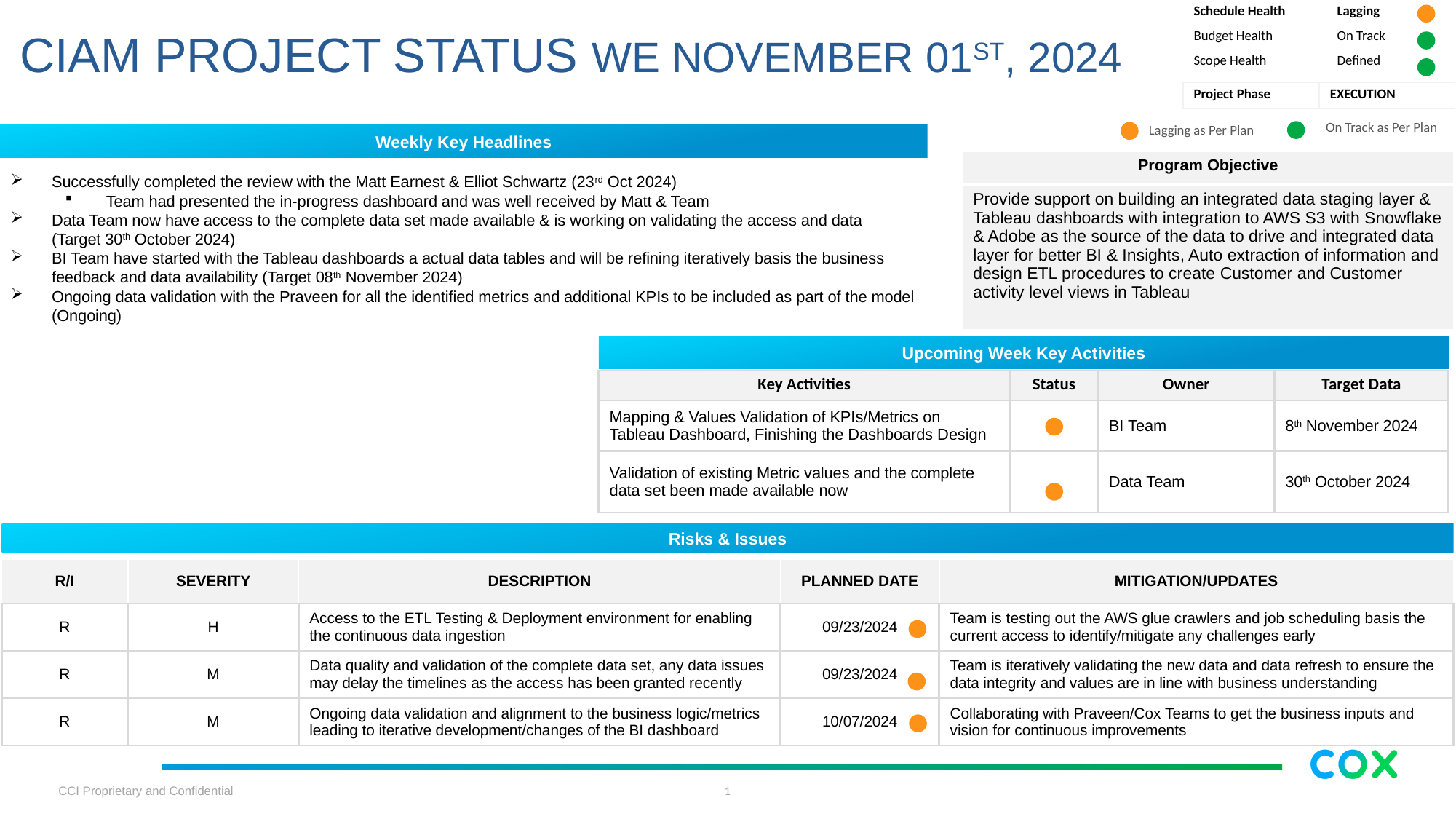

| Schedule Health | Lagging |  |
| --- | --- | --- |
| Budget Health | On Track |  |
| Scope Health | Defined |  |

# CIAM PROJECT STATUS WE NOVEMBER 01ST, 2024

| Project Phase | EXECUTION |
| --- | --- |
On Track as Per Plan
Lagging as Per Plan

Weekly Key Headlines
| Program Objective |
| --- |
| Provide support on building an integrated data staging layer & Tableau dashboards with integration to AWS S3 with Snowflake & Adobe as the source of the data to drive and integrated data layer for better BI & Insights, Auto extraction of information and design ETL procedures to create Customer and Customer activity level views in Tableau |
Successfully completed the review with the Matt Earnest & Elliot Schwartz (23rd Oct 2024)
Team had presented the in-progress dashboard and was well received by Matt & Team
Data Team now have access to the complete data set made available & is working on validating the access and data  (Target 30th October 2024)
BI Team have started with the Tableau dashboards a actual data tables and will be refining iteratively basis the business feedback and data availability (Target 08th November 2024)
Ongoing data validation with the Praveen for all the identified metrics and additional KPIs to be included as part of the model (Ongoing)
Upcoming Week Key Activities
| Key Activities | Status | Owner | Target Data |
| --- | --- | --- | --- |
| Mapping & Values Validation of KPIs/Metrics on Tableau Dashboard, Finishing the Dashboards Design |  | BI Team | 8th November 2024 |
| Validation of existing Metric values and the complete data set been made available now |  | Data Team | 30th October 2024 |

Risks & Issues
| R/I | SEVERITY | DESCRIPTION | PLANNED DATE | MITIGATION/UPDATES |
| --- | --- | --- | --- | --- |
| R | H | Access to the ETL Testing & Deployment environment for enabling the continuous data ingestion | 09/23/2024 | Team is testing out the AWS glue crawlers and job scheduling basis the current access to identify/mitigate any challenges early |
| R | M | Data quality and validation of the complete data set, any data issues may delay the timelines as the access has been granted recently | 09/23/2024 | Team is iteratively validating the new data and data refresh to ensure the data integrity and values are in line with business understanding |
| R | M | Ongoing data validation and alignment to the business logic/metrics leading to iterative development/changes of the BI dashboard | 10/07/2024 | Collaborating with Praveen/Cox Teams to get the business inputs and vision for continuous improvements |

CCI Proprietary and Confidential